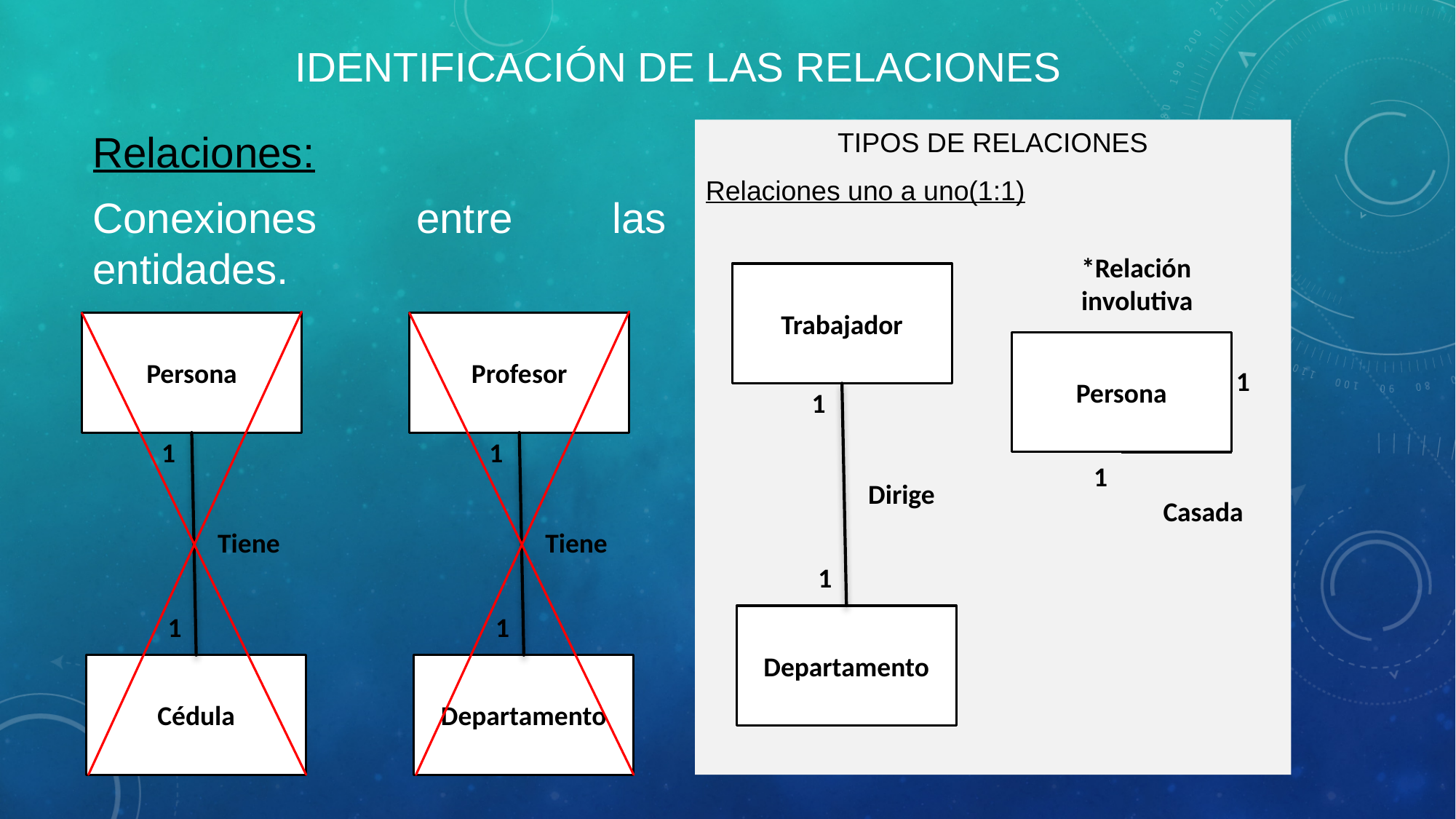

# Identificación de las relaciones
Relaciones:
Conexiones entre las entidades.
TIPOS DE RELACIONES
Relaciones uno a uno(1:1)

*Relación
involutiva
Trabajador
Persona
Profesor
Persona
1
1
1
1
1
Dirige
Casada
Tiene
Tiene
1
1
1
Departamento
Cédula
Departamento